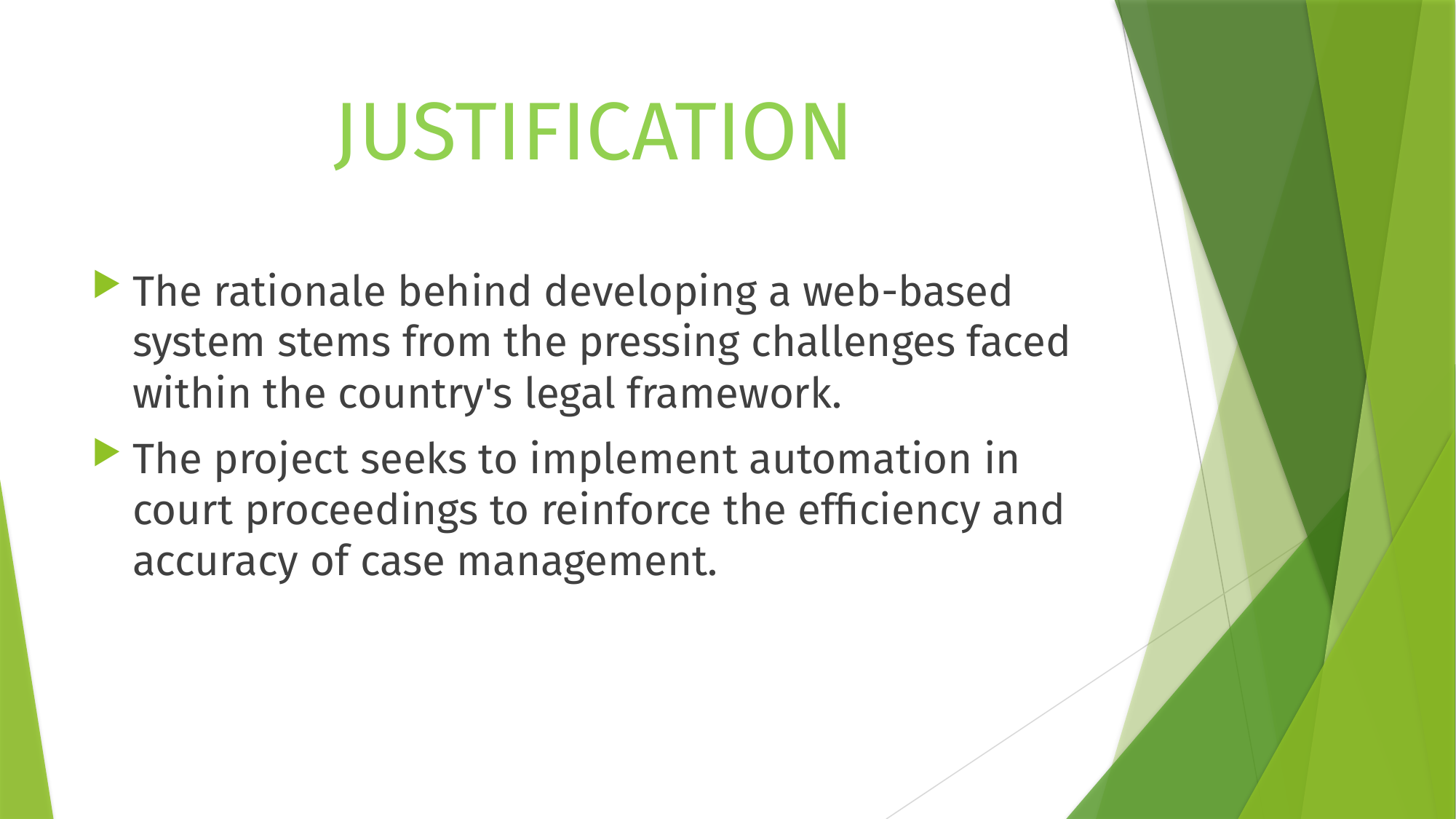

# JUSTIFICATION
The rationale behind developing a web-based system stems from the pressing challenges faced within the country's legal framework.
The project seeks to implement automation in court proceedings to reinforce the efficiency and accuracy of case management.